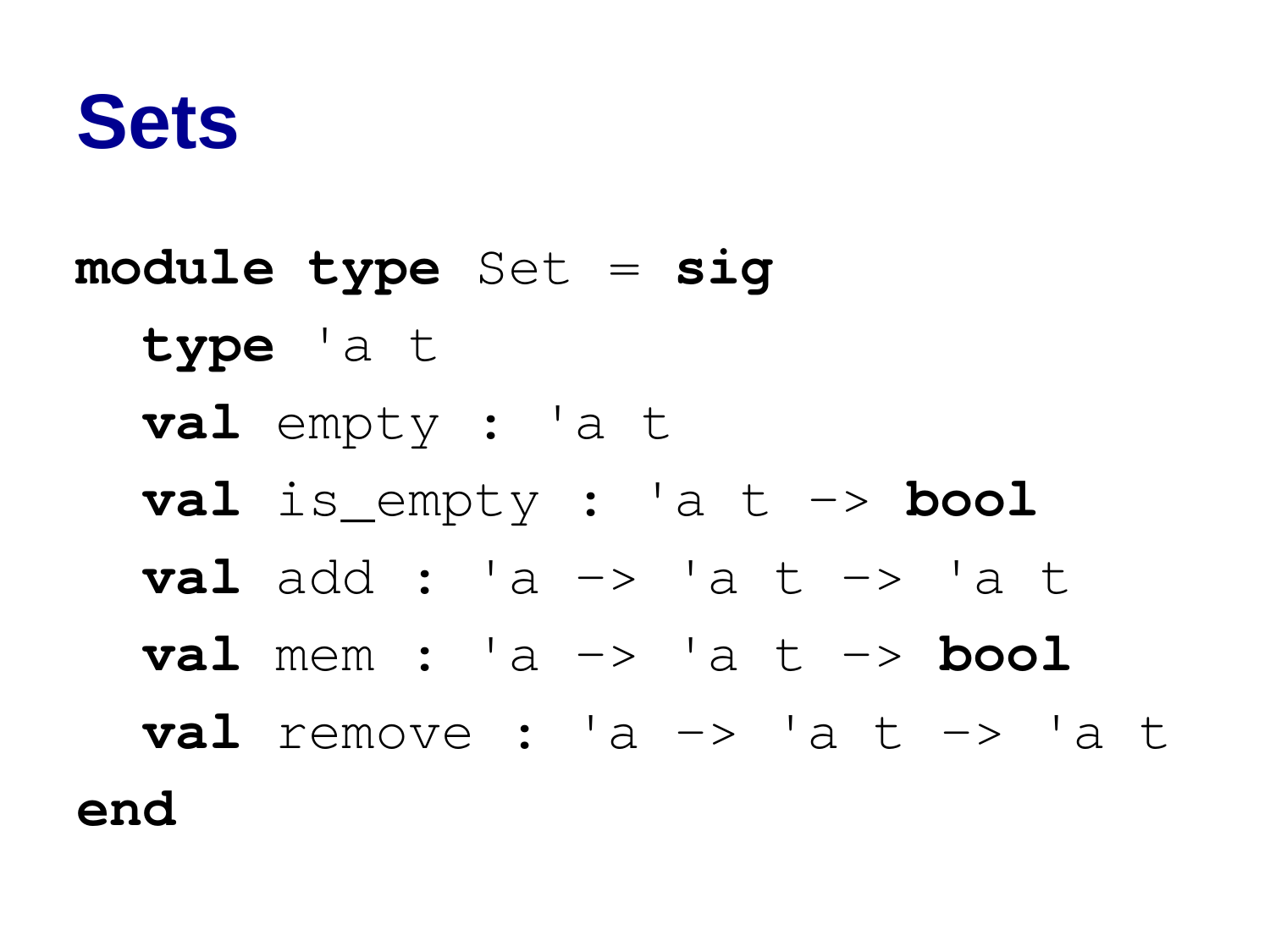

# Sets
module type Set = sig
  type 'a t
  val empty : 'a t
  val is_empty : 'a t -> bool
  val add : 'a -> 'a t -> 'a t
  val mem : 'a -> 'a t -> bool
  val remove : 'a -> 'a t -> 'a t
end